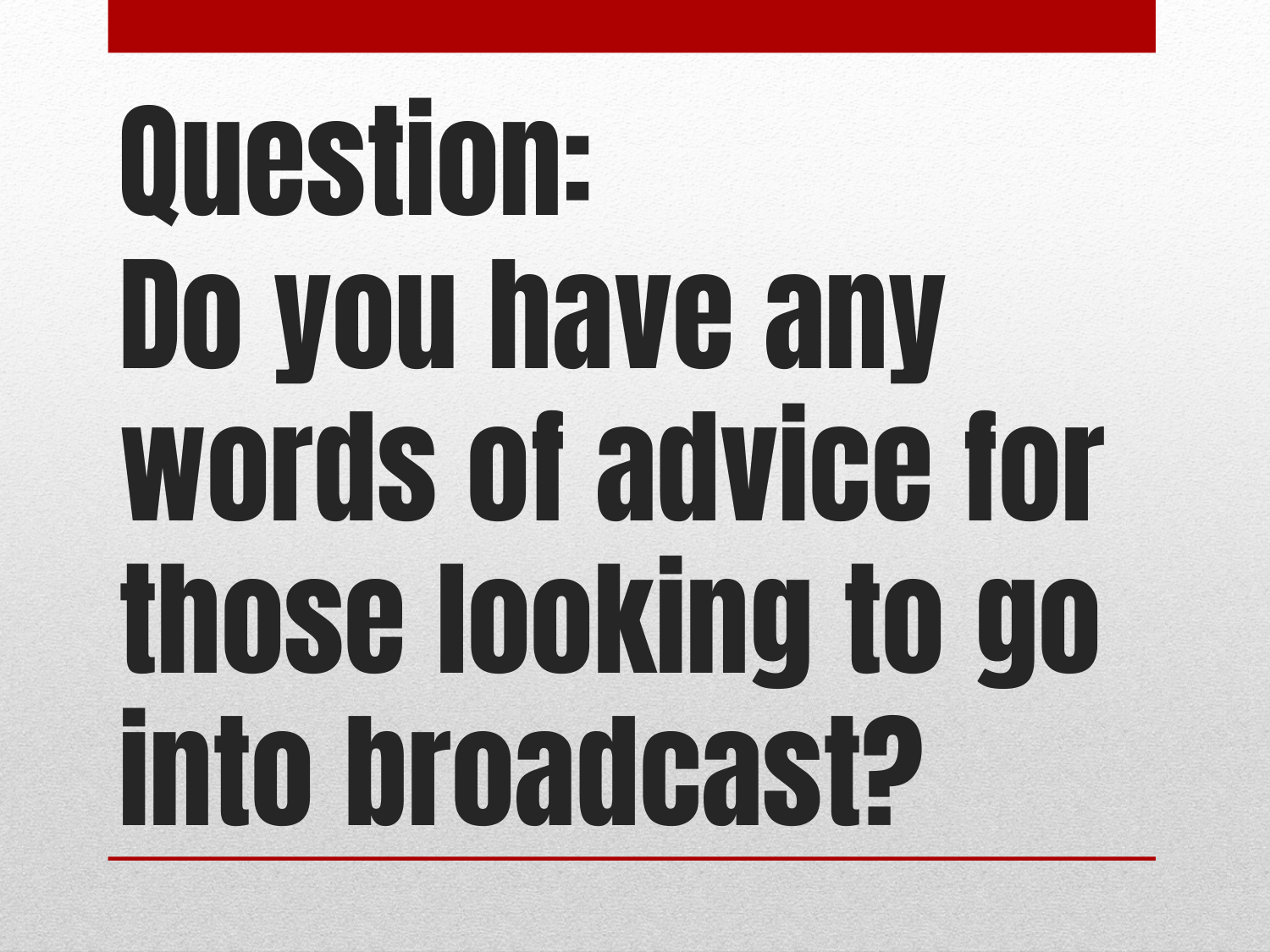

# Question: Do you have any words of advice for those looking to go into broadcast?